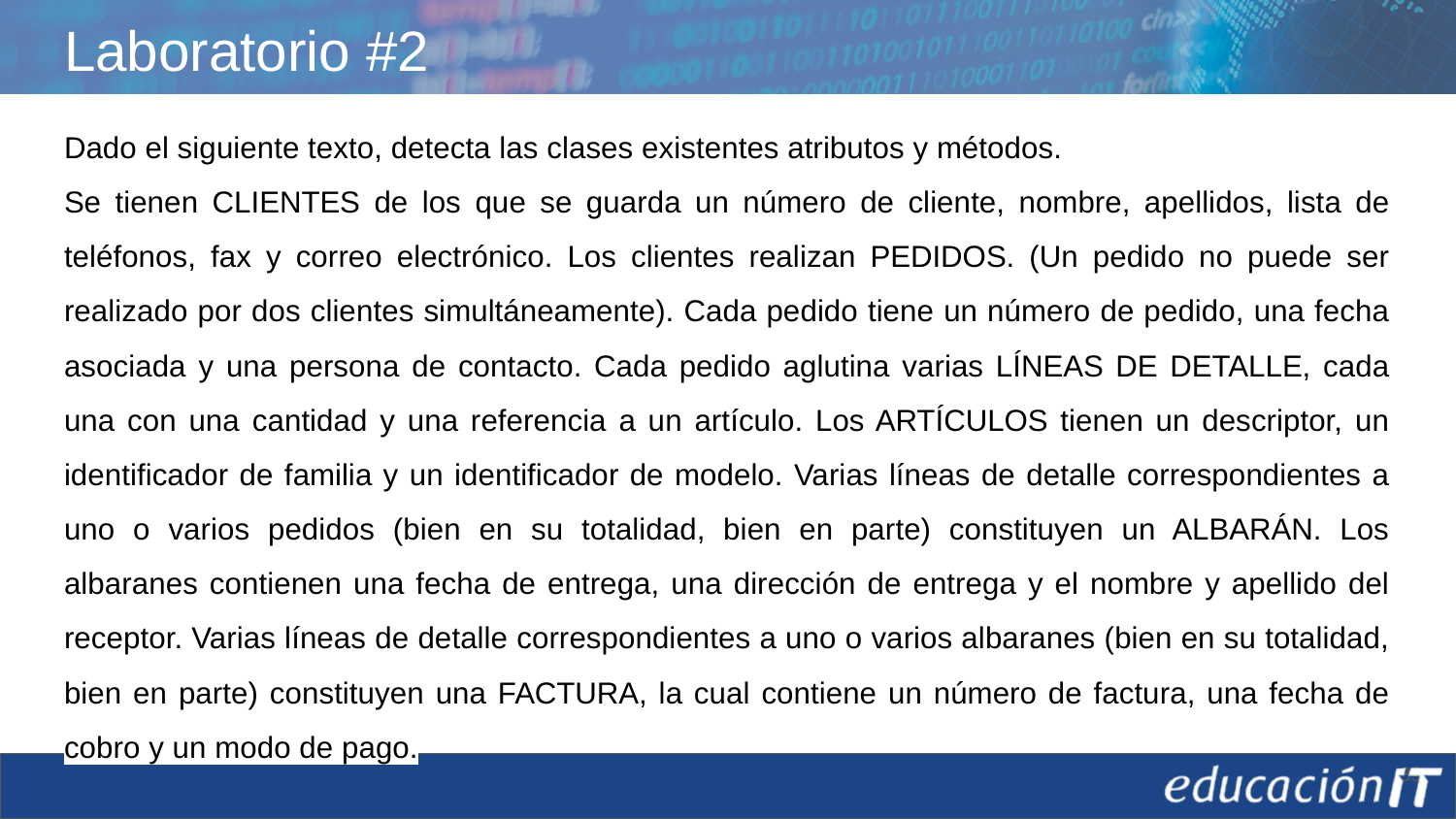

# Laboratorio #2
Dado el siguiente texto, detecta las clases existentes atributos y métodos.
Se tienen CLIENTES de los que se guarda un número de cliente, nombre, apellidos, lista de teléfonos, fax y correo electrónico. Los clientes realizan PEDIDOS. (Un pedido no puede ser realizado por dos clientes simultáneamente). Cada pedido tiene un número de pedido, una fecha asociada y una persona de contacto. Cada pedido aglutina varias LÍNEAS DE DETALLE, cada una con una cantidad y una referencia a un artículo. Los ARTÍCULOS tienen un descriptor, un identificador de familia y un identificador de modelo. Varias líneas de detalle correspondientes a uno o varios pedidos (bien en su totalidad, bien en parte) constituyen un ALBARÁN. Los albaranes contienen una fecha de entrega, una dirección de entrega y el nombre y apellido del receptor. Varias líneas de detalle correspondientes a uno o varios albaranes (bien en su totalidad, bien en parte) constituyen una FACTURA, la cual contiene un número de factura, una fecha de cobro y un modo de pago.